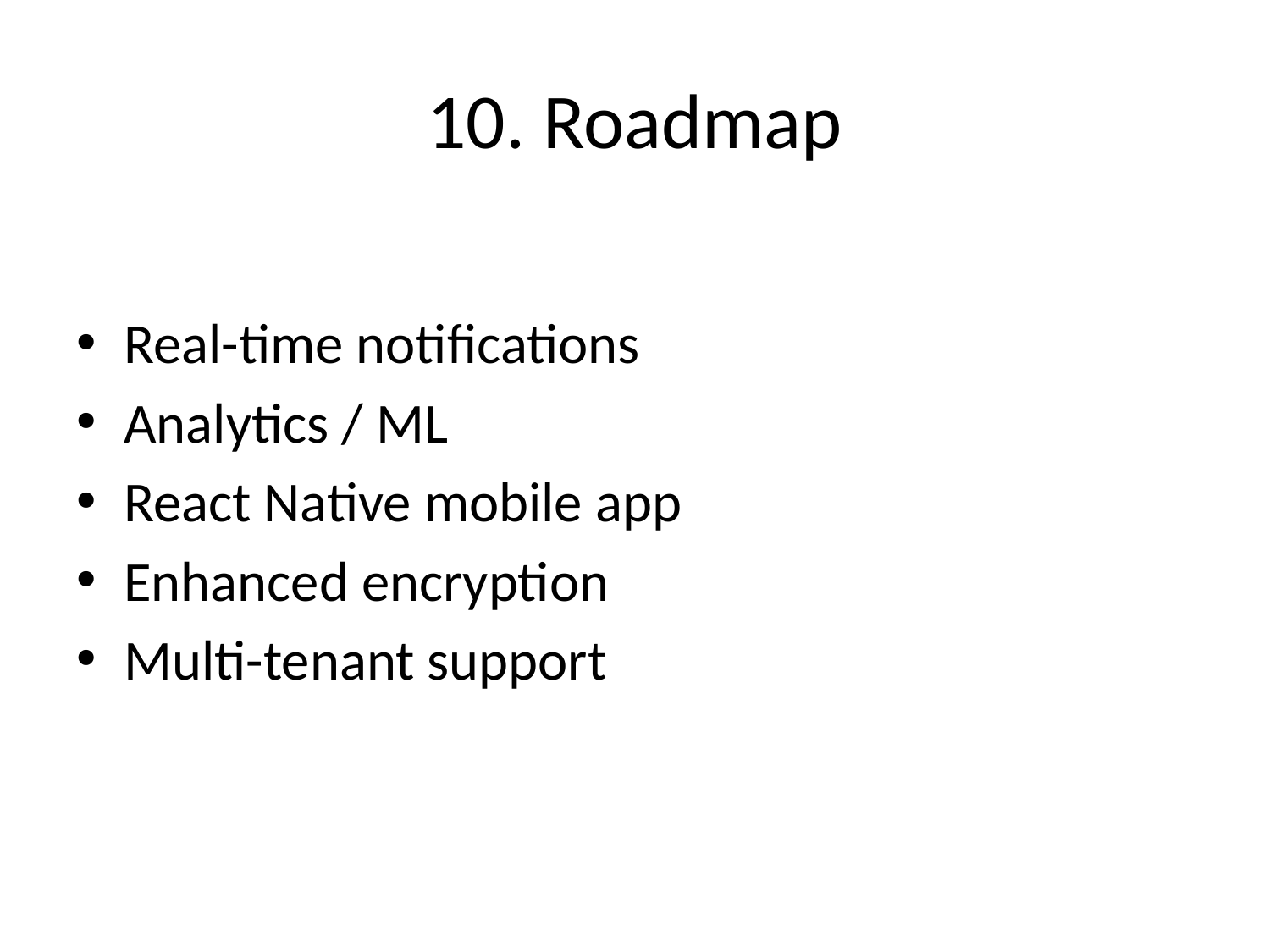

# 10. Roadmap

Real-time notifications
Analytics / ML
React Native mobile app
Enhanced encryption
Multi-tenant support